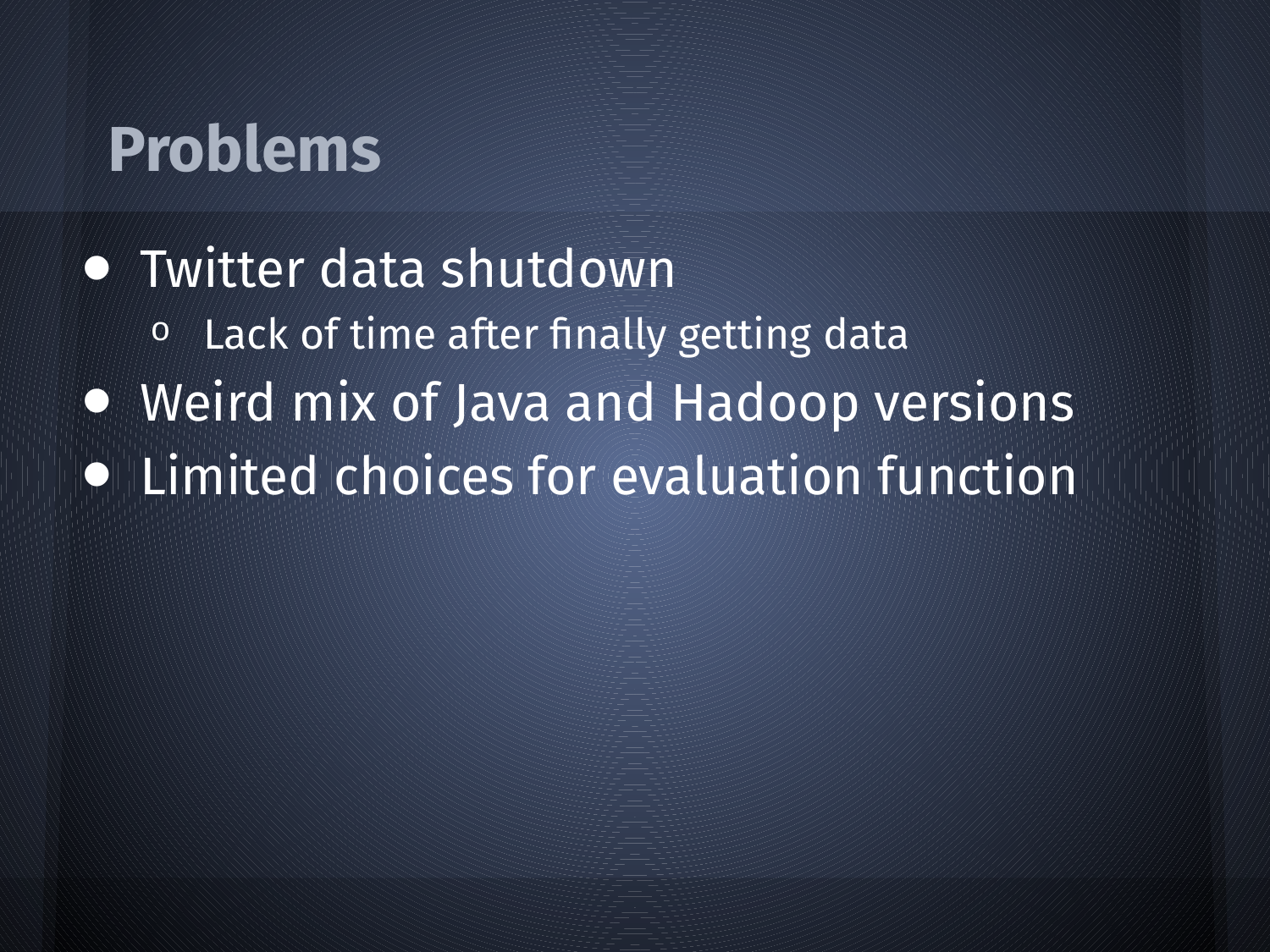

# Problems
Twitter data shutdown
Lack of time after finally getting data
Weird mix of Java and Hadoop versions
Limited choices for evaluation function